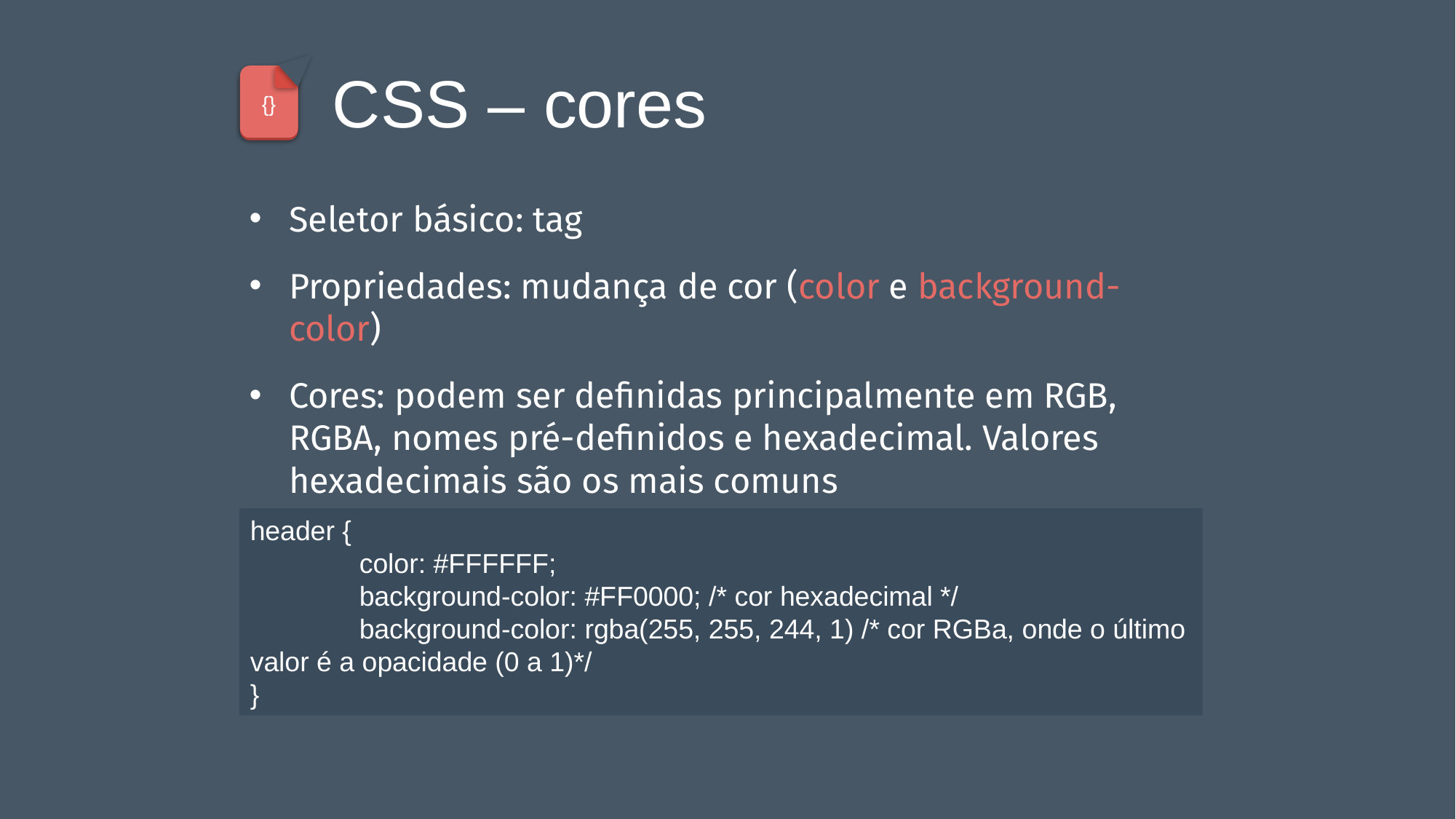

# CSS – cores

{}
Seletor básico: tag
Propriedades: mudança de cor (color e background-color)
Cores: podem ser definidas principalmente em RGB, RGBA, nomes pré-definidos e hexadecimal. Valores hexadecimais são os mais comuns
header {
	color: #FFFFFF;
	background-color: #FF0000; /* cor hexadecimal */
	background-color: rgba(255, 255, 244, 1) /* cor RGBa, onde o último valor é a opacidade (0 a 1)*/
}